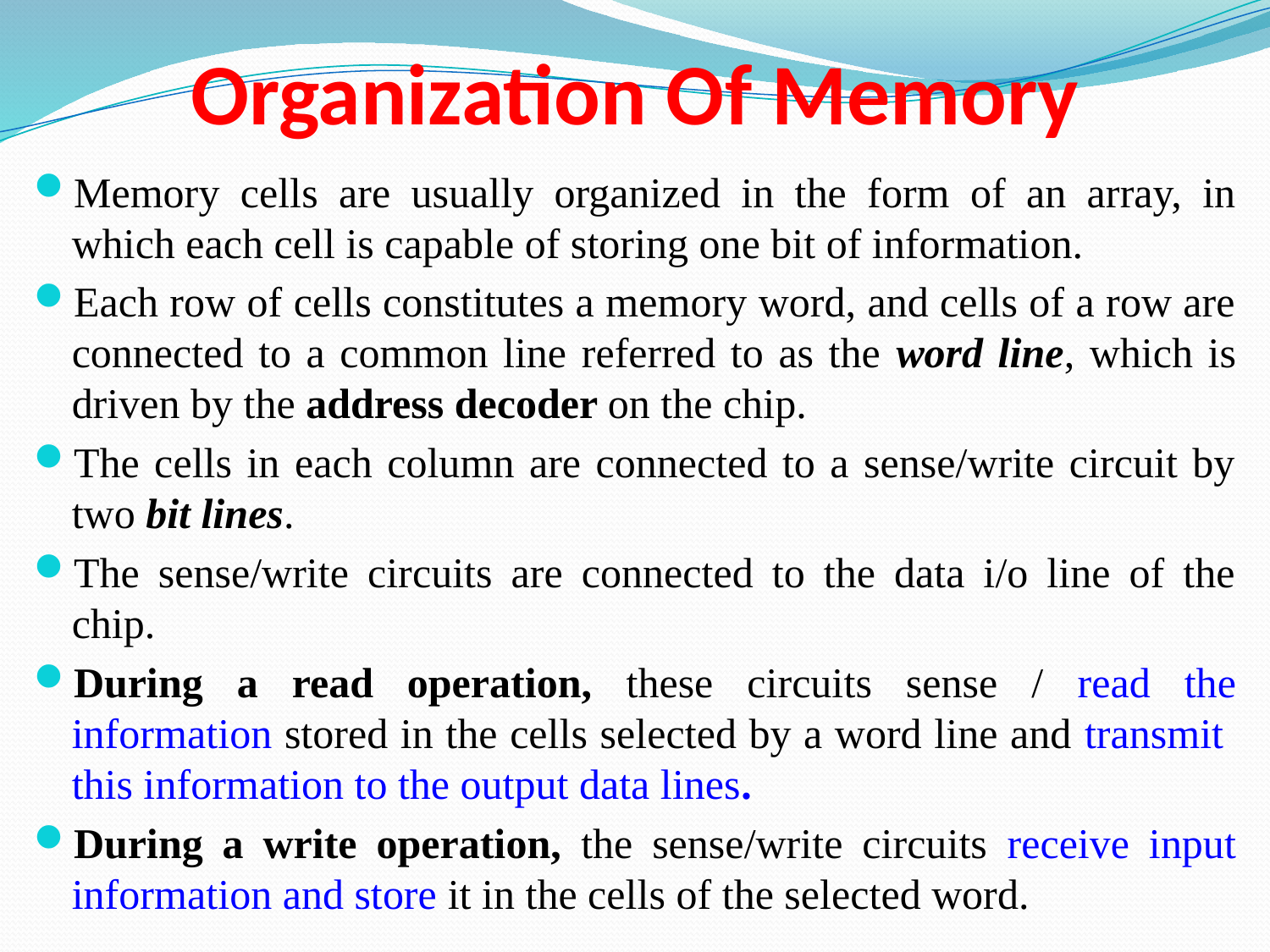

Organization Of Memory
Memory cells are usually organized in the form of an array, in which each cell is capable of storing one bit of information.
Each row of cells constitutes a memory word, and cells of a row are connected to a common line referred to as the word line, which is driven by the address decoder on the chip.
The cells in each column are connected to a sense/write circuit by two bit lines.
The sense/write circuits are connected to the data i/o line of the chip.
During a read operation, these circuits sense / read the information stored in the cells selected by a word line and transmit  this information to the output data lines.
During a write operation, the sense/write circuits receive input information and store it in the cells of the selected word.